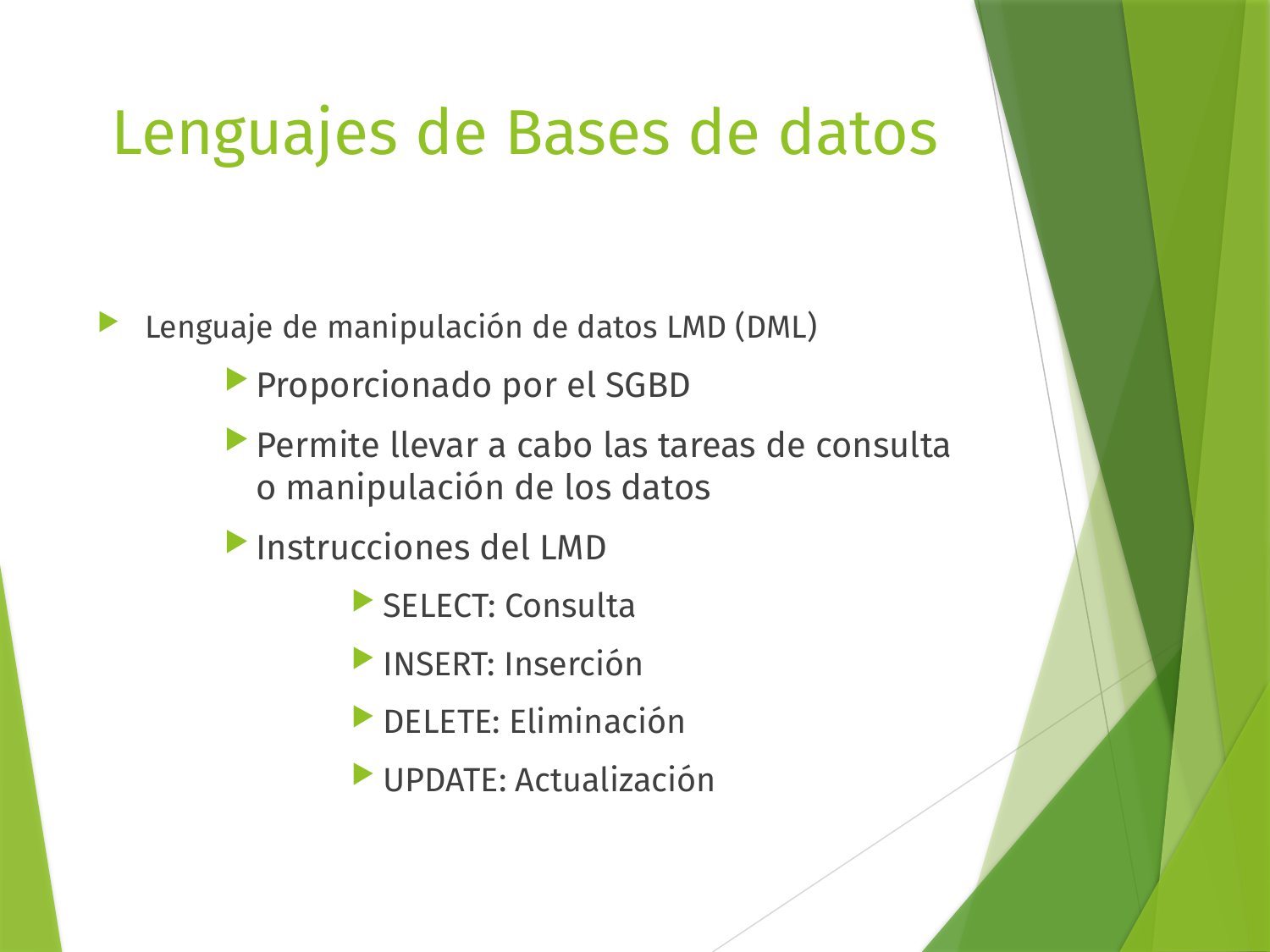

# Lenguajes de Bases de datos
Lenguaje de manipulación de datos LMD (DML)
Proporcionado por el SGBD
Permite llevar a cabo las tareas de consulta o manipulación de los datos
Instrucciones del LMD
SELECT: Consulta
INSERT: Inserción
DELETE: Eliminación
UPDATE: Actualización